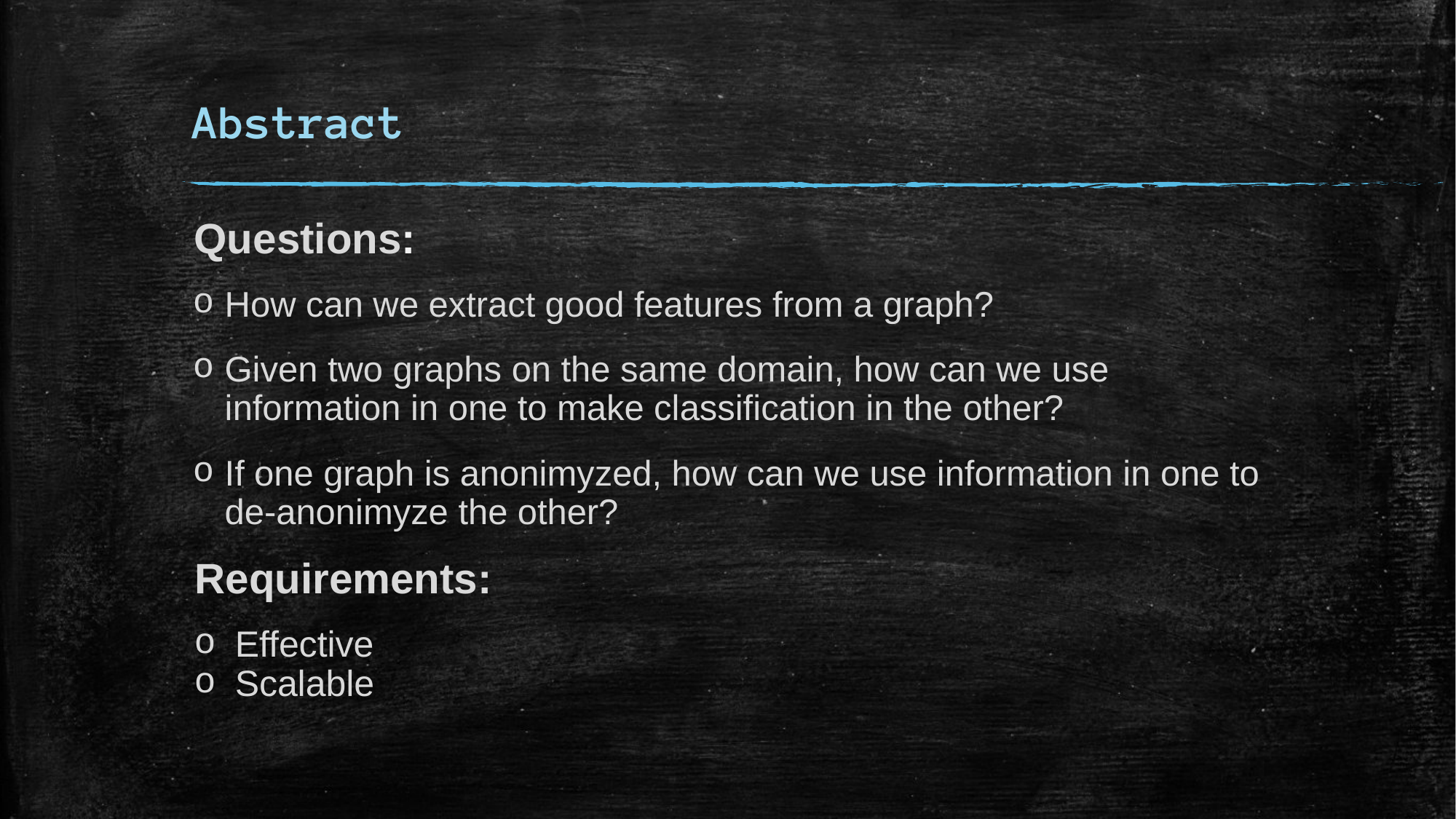

# Abstract
Questions:
How can we extract good features from a graph?
Given two graphs on the same domain, how can we use information in one to make classification in the other?
If one graph is anonimyzed, how can we use information in one to
de-anonimyze the other?

Requirements:
Effective
Scalable